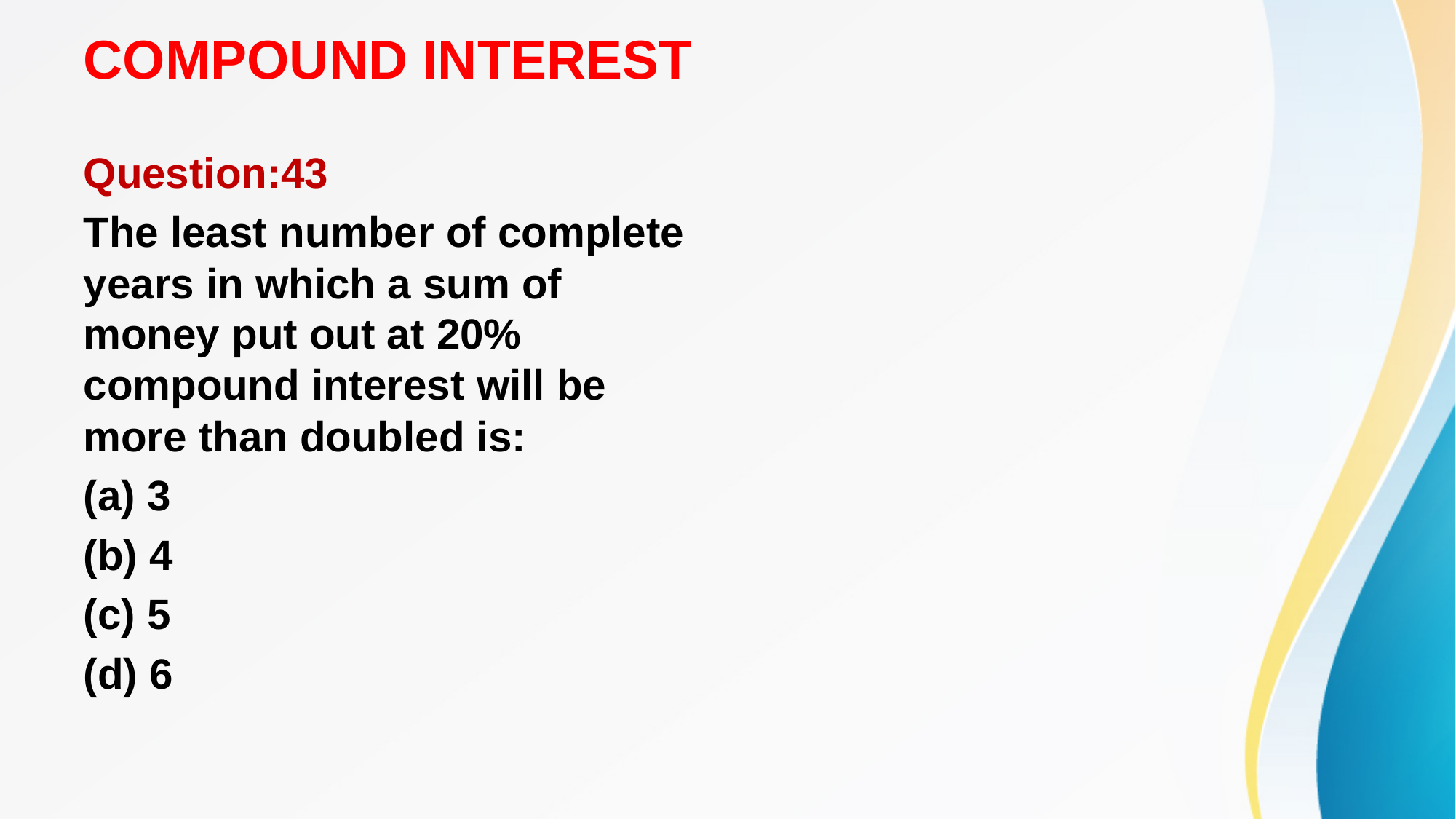

# COMPOUND INTEREST
Question:43
The least number of complete years in which a sum of money put out at 20% compound interest will be more than doubled is:
(a) 3
(b) 4
(c) 5
(d) 6